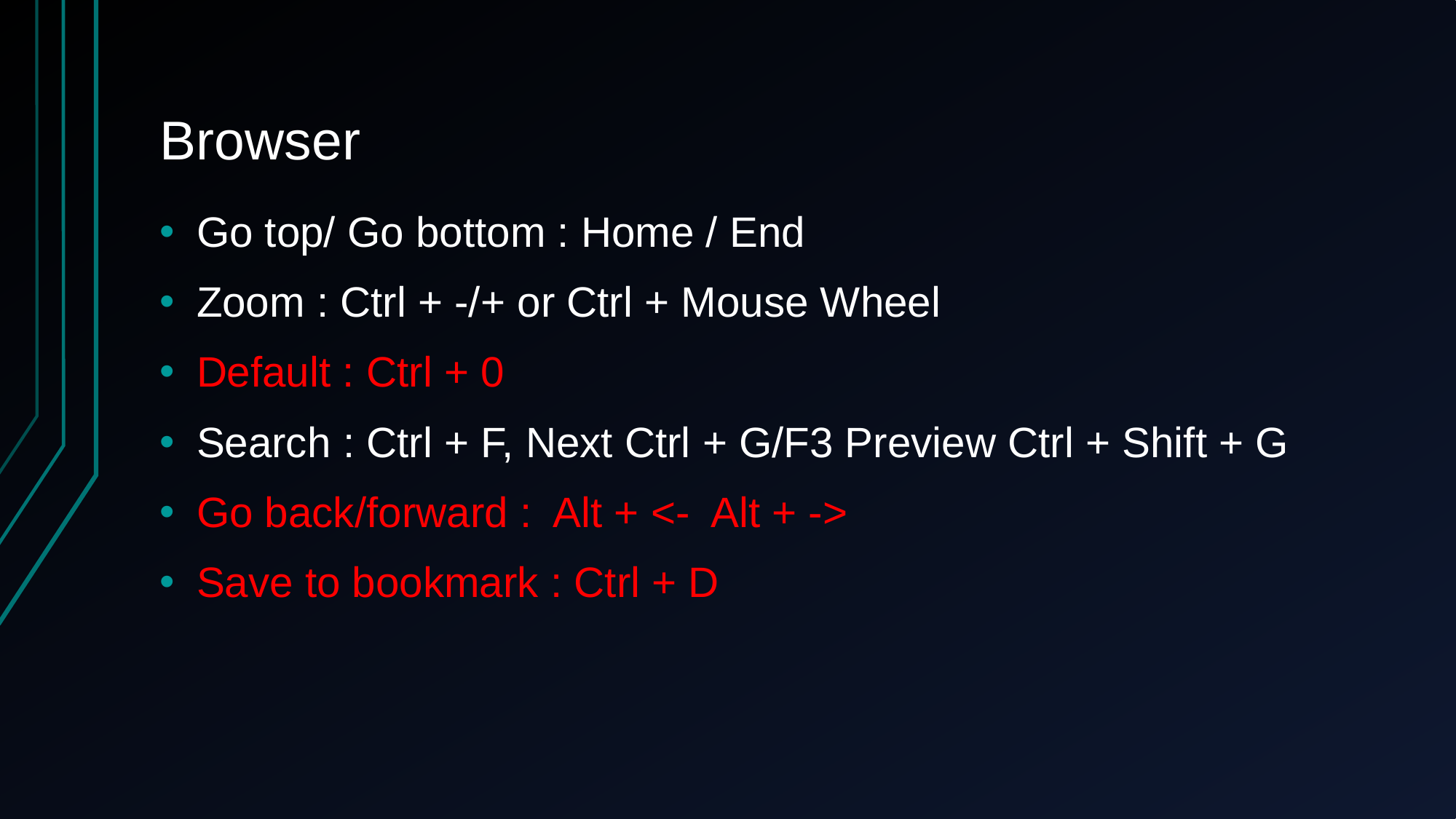

# Browser
Go top/ Go bottom : Home / End
Zoom : Ctrl + -/+ or Ctrl + Mouse Wheel
Default : Ctrl + 0
Search : Ctrl + F, Next Ctrl + G/F3 Preview Ctrl + Shift + G
Go back/forward :  Alt + <-  Alt + ->
Save to bookmark : Ctrl + D